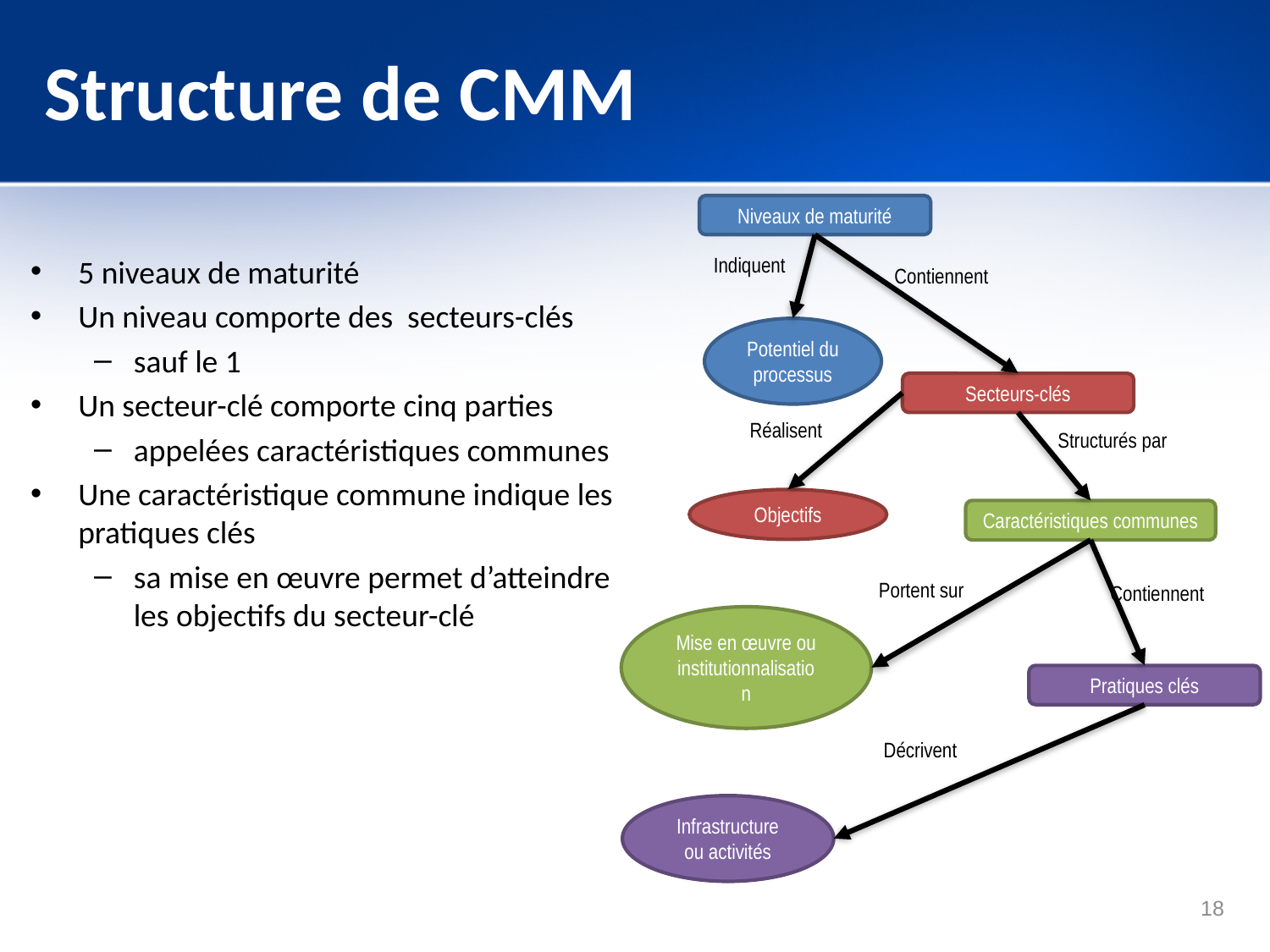

# Structure de CMM

Niveaux de maturité
Potentiel du processus
Secteurs-clés
Objectifs
Caractéristiques communes
Mise en œuvre ou institutionnalisation
Pratiques clés
Infrastructure ou activités
Indiquent
Contiennent
Réalisent
Structurés par
Portent sur
Contiennent
Décrivent
5 niveaux de maturité
Un niveau comporte des  secteurs-clés
sauf le 1
Un secteur-clé comporte cinq parties
appelées caractéristiques communes
Une caractéristique commune indique les pratiques clés
sa mise en œuvre permet d’atteindre les objectifs du secteur-clé

18